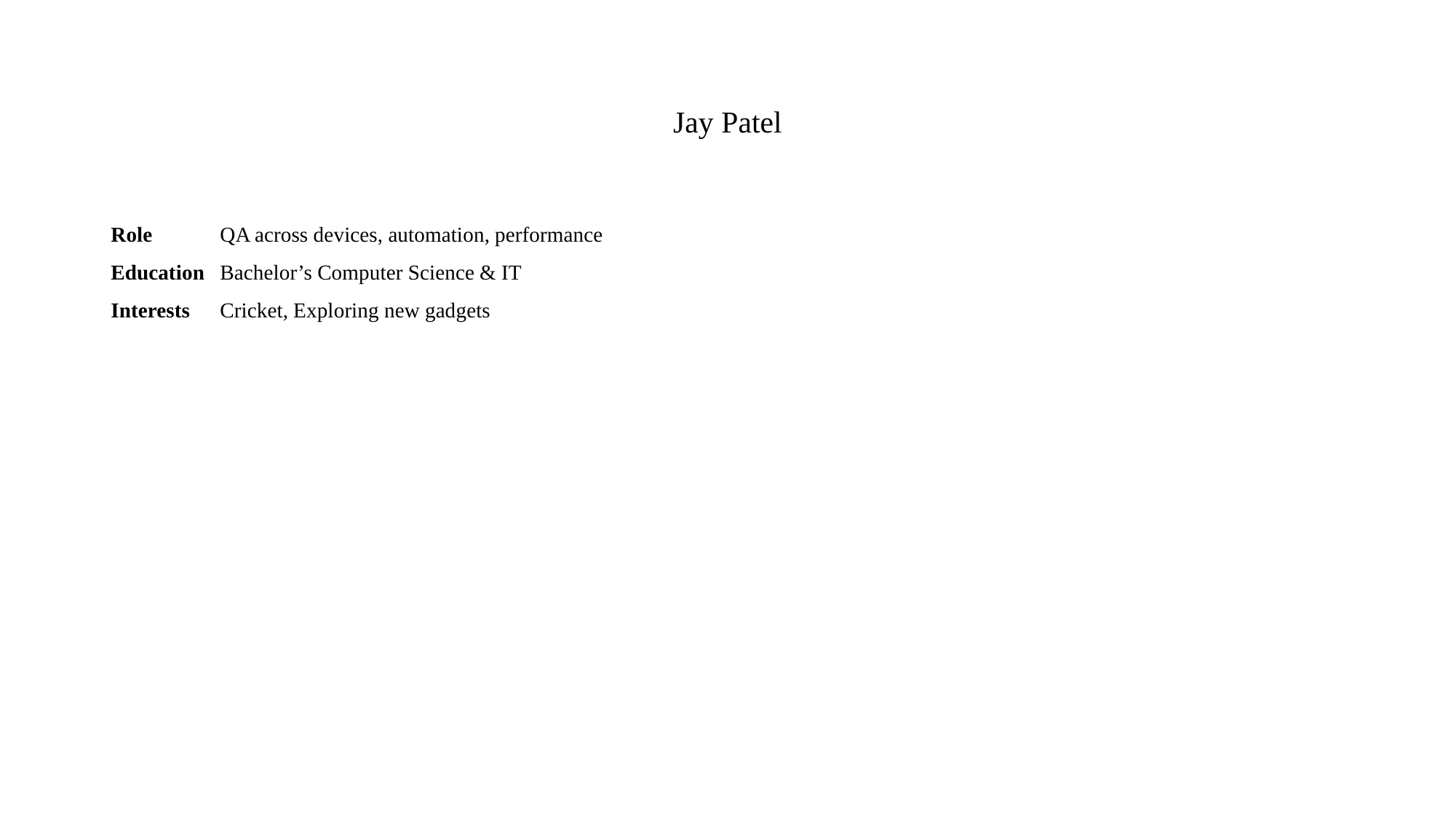

# Jay Patel
Role	QA across devices, automation, performance
Education	Bachelor’s Computer Science & IT
Interests	Cricket, Exploring new gadgets